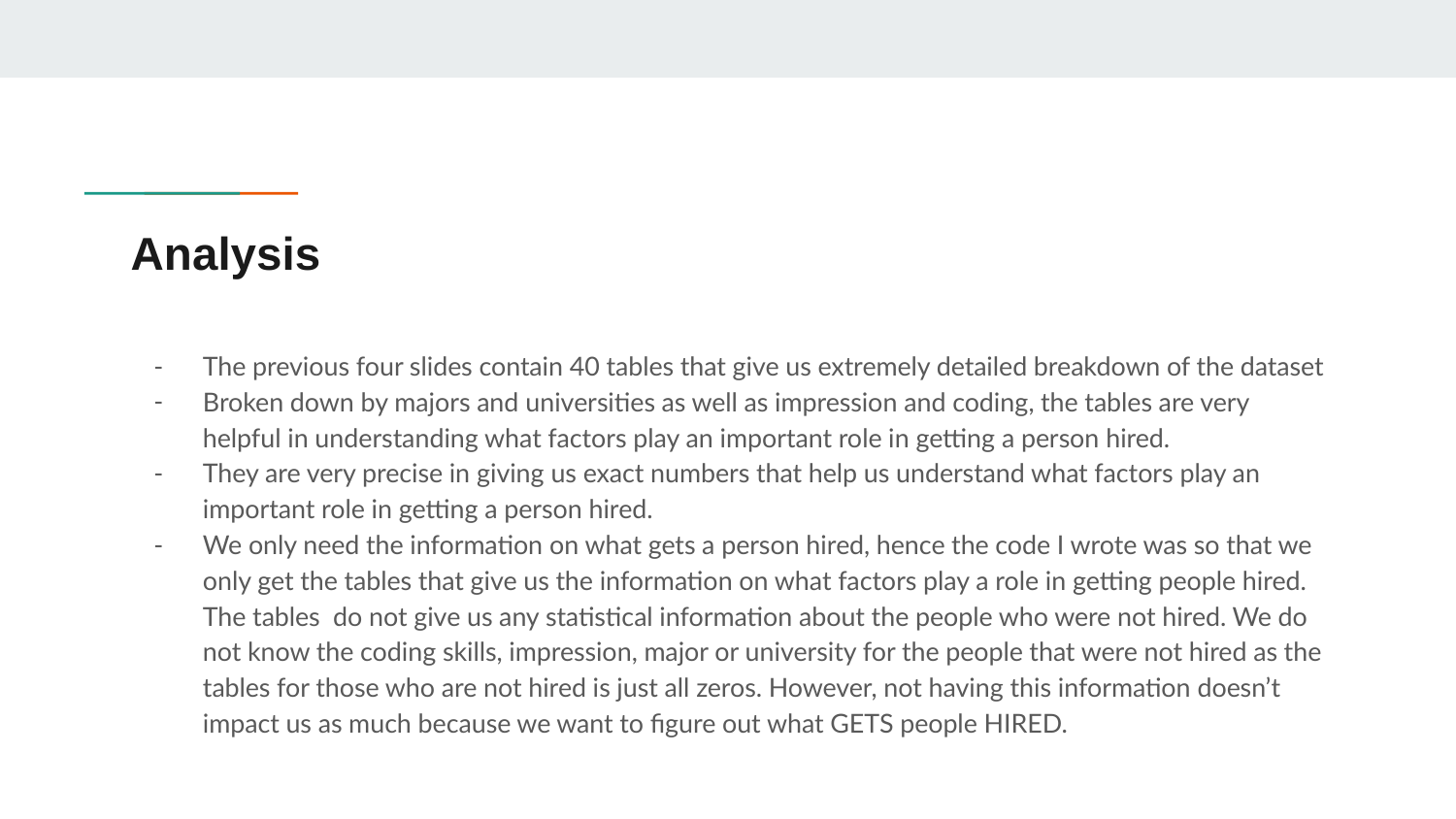

# Analysis
The previous four slides contain 40 tables that give us extremely detailed breakdown of the dataset
Broken down by majors and universities as well as impression and coding, the tables are very helpful in understanding what factors play an important role in getting a person hired.
They are very precise in giving us exact numbers that help us understand what factors play an important role in getting a person hired.
We only need the information on what gets a person hired, hence the code I wrote was so that we only get the tables that give us the information on what factors play a role in getting people hired. The tables  do not give us any statistical information about the people who were not hired. We do not know the coding skills, impression, major or university for the people that were not hired as the tables for those who are not hired is just all zeros. However, not having this information doesn’t impact us as much because we want to figure out what GETS people HIRED.